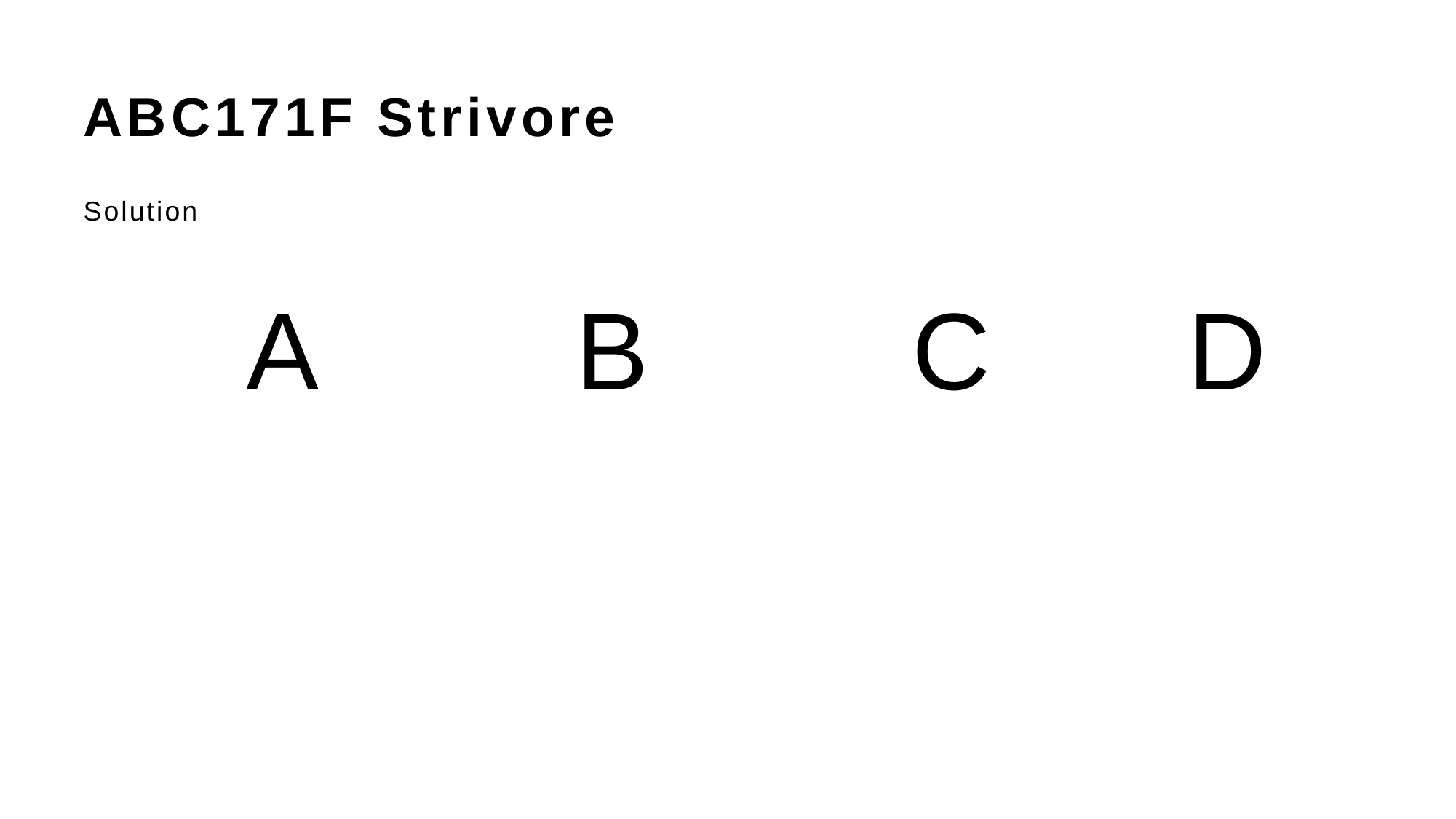

# ABC171F Strivore
Solution
     A        B        C      D